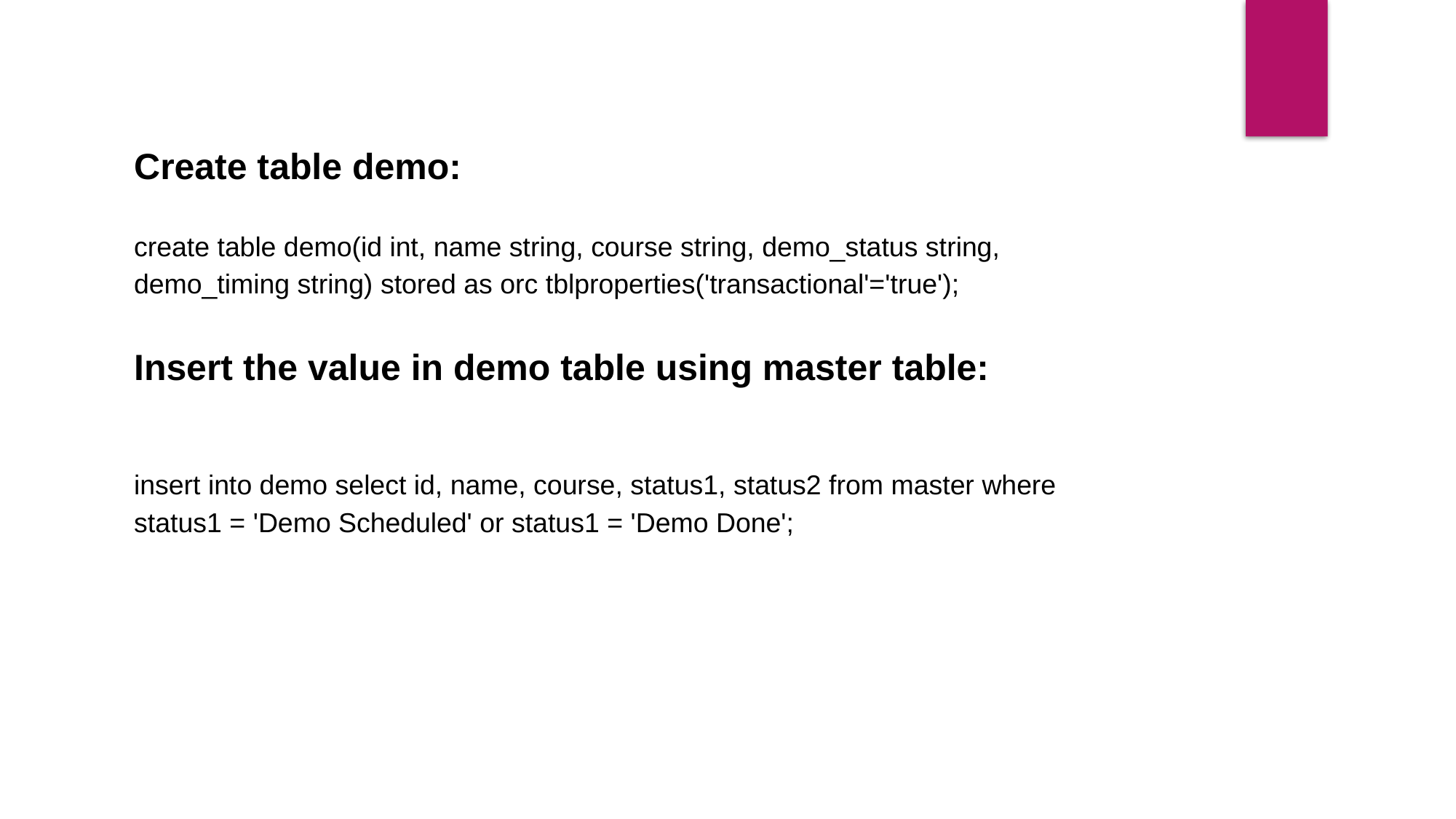

Create table demo:

create table demo(id int, name string, course string, demo_status string, demo_timing string) stored as orc tblproperties('transactional'='true');

Insert the value in demo table using master table:

insert into demo select id, name, course, status1, status2 from master where status1 = 'Demo Scheduled' or status1 = 'Demo Done';